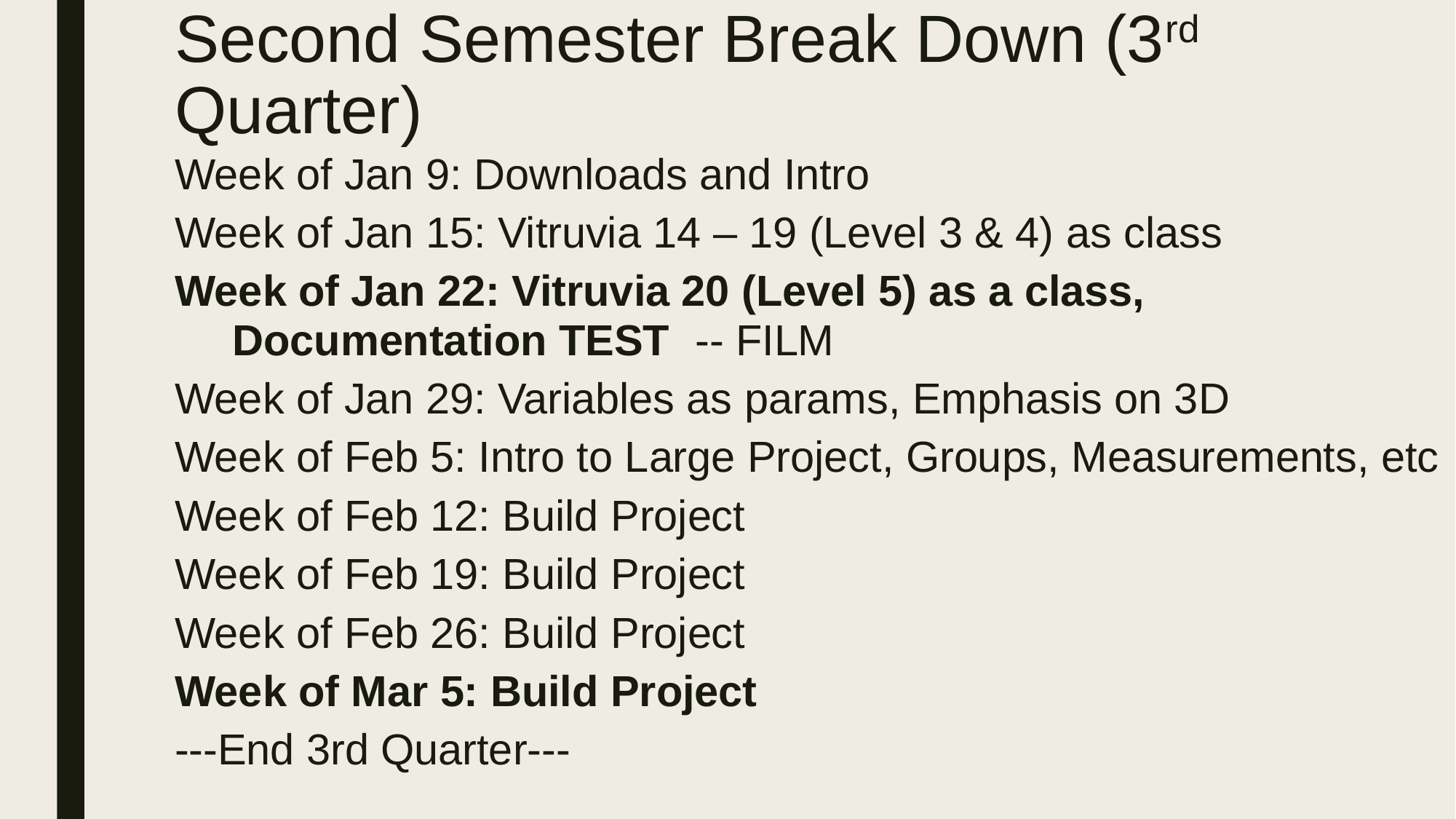

# Second Semester Break Down (3rd Quarter)

Week of Jan 9: Downloads and Intro
Week of Jan 15: Vitruvia 14 – 19 (Level 3 & 4) as class
Week of Jan 22: Vitruvia 20 (Level 5) as a class,
	Documentation TEST					-- FILM
Week of Jan 29: Variables as params, Emphasis on 3D
Week of Feb 5: Intro to Large Project, Groups, Measurements, etc
Week of Feb 12: Build Project
Week of Feb 19: Build Project
Week of Feb 26: Build Project
Week of Mar 5: Build Project
---End 3rd Quarter---